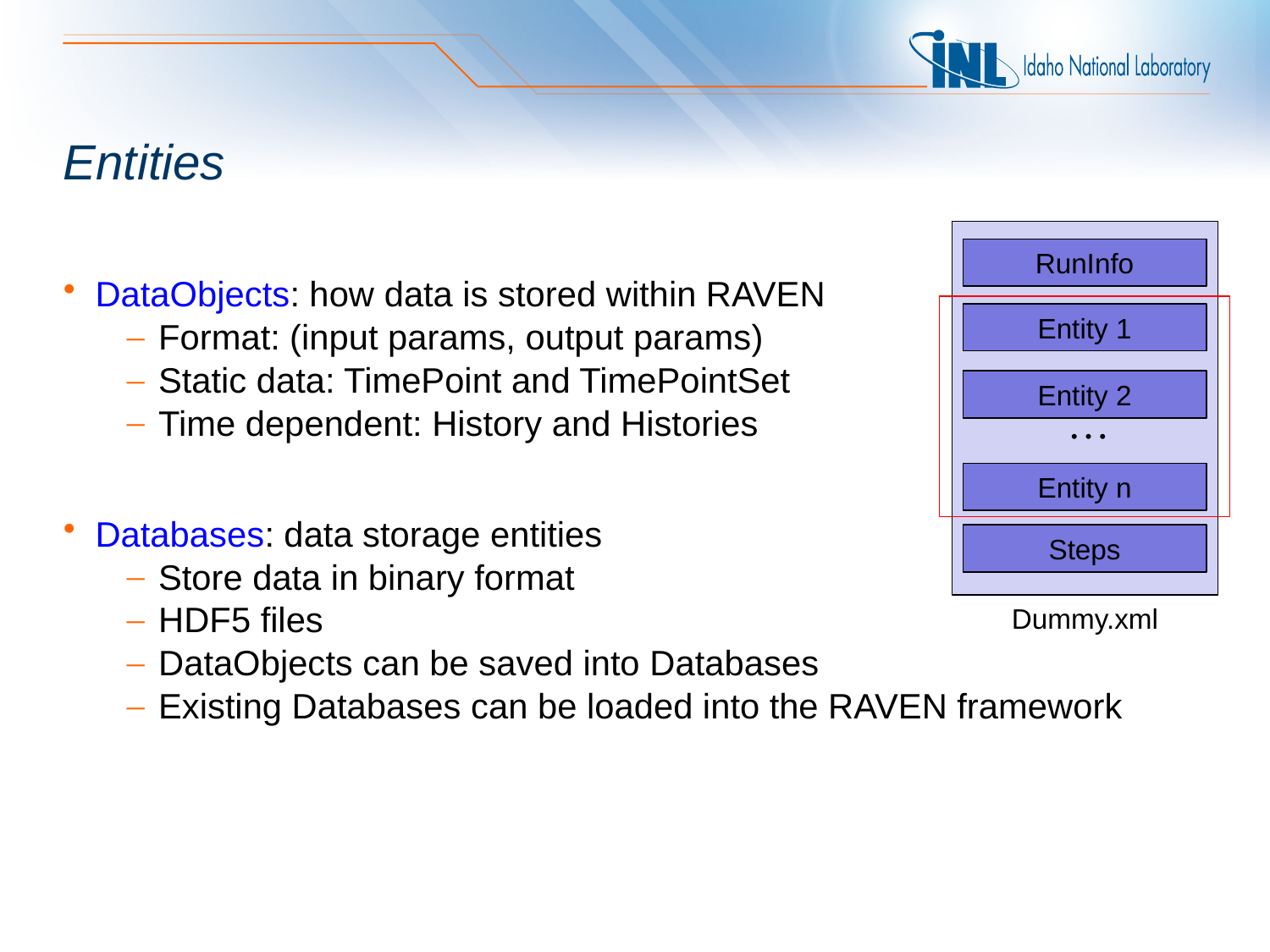

# Entities

DataObjects: how data is stored within RAVEN
Format: (input params, output params)
Static data: TimePoint and TimePointSet
Time dependent: History and Histories

Databases: data storage entities
Store data in binary format
HDF5 files
DataObjects can be saved into Databases
Existing Databases can be loaded into the RAVEN framework
RunInfo

Entity 1
Entity 2
…
Entity n
Steps
Dummy.xml